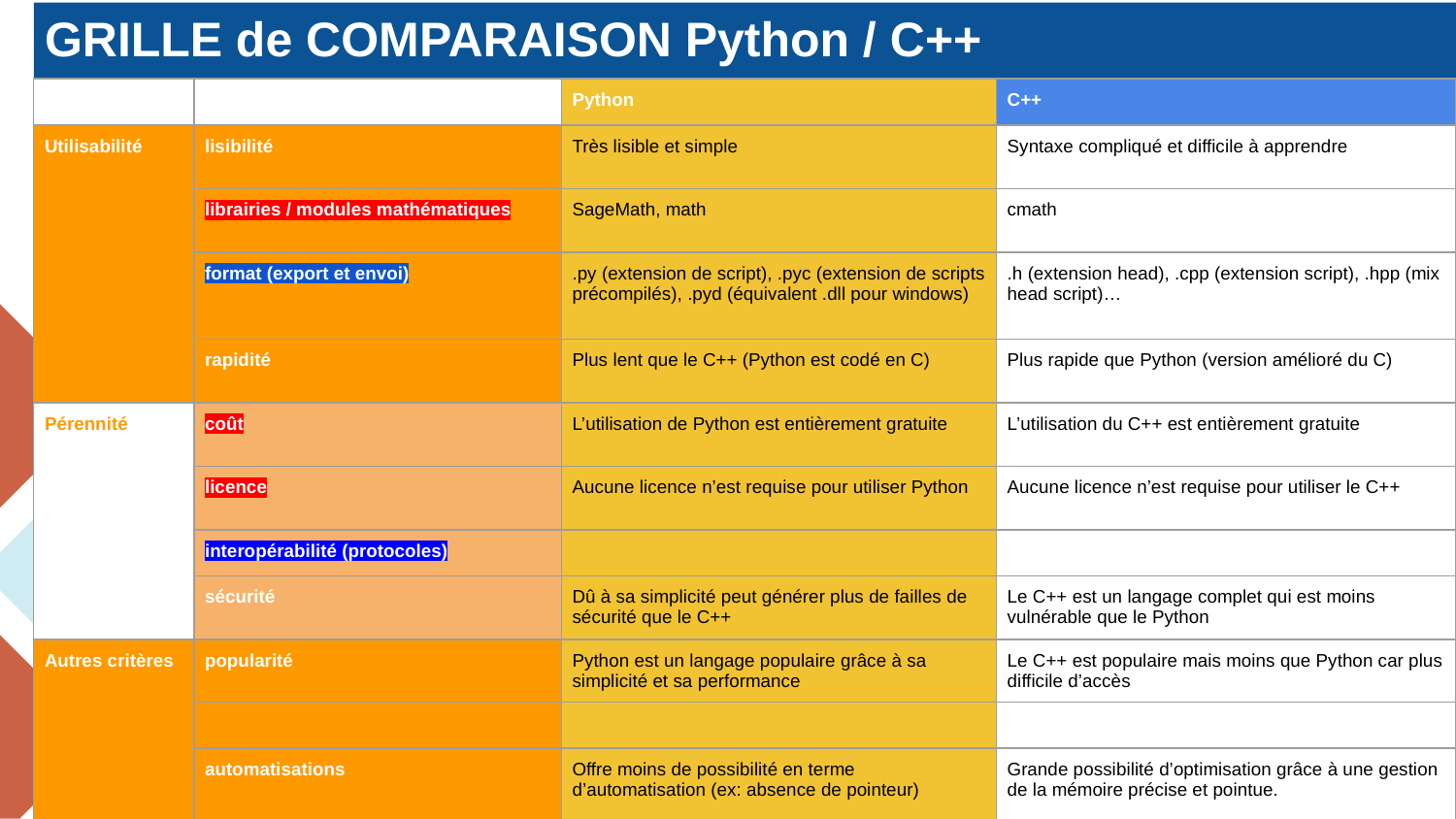

# GRILLE de COMPARAISON Python / C++
|  |  | Python | C++ |
| --- | --- | --- | --- |
| Utilisabilité | lisibilité | Très lisible et simple | Syntaxe compliqué et difficile à apprendre |
|  | librairies / modules mathématiques | SageMath, math | cmath |
|  | format (export et envoi) | .py (extension de script), .pyc (extension de scripts précompilés), .pyd (équivalent .dll pour windows) | .h (extension head), .cpp (extension script), .hpp (mix head script)… |
|  | rapidité | Plus lent que le C++ (Python est codé en C) | Plus rapide que Python (version amélioré du C) |
| Pérennité | coût | L’utilisation de Python est entièrement gratuite | L’utilisation du C++ est entièrement gratuite |
|  | licence | Aucune licence n’est requise pour utiliser Python | Aucune licence n’est requise pour utiliser le C++ |
|  | interopérabilité (protocoles) |  |  |
|  | sécurité | Dû à sa simplicité peut générer plus de failles de sécurité que le C++ | Le C++ est un langage complet qui est moins vulnérable que le Python |
| Autres critères | popularité | Python est un langage populaire grâce à sa simplicité et sa performance | Le C++ est populaire mais moins que Python car plus difficile d’accès |
|  |  |  |  |
|  | automatisations | Offre moins de possibilité en terme d’automatisation (ex: absence de pointeur) | Grande possibilité d’optimisation grâce à une gestion de la mémoire précise et pointue. |
1